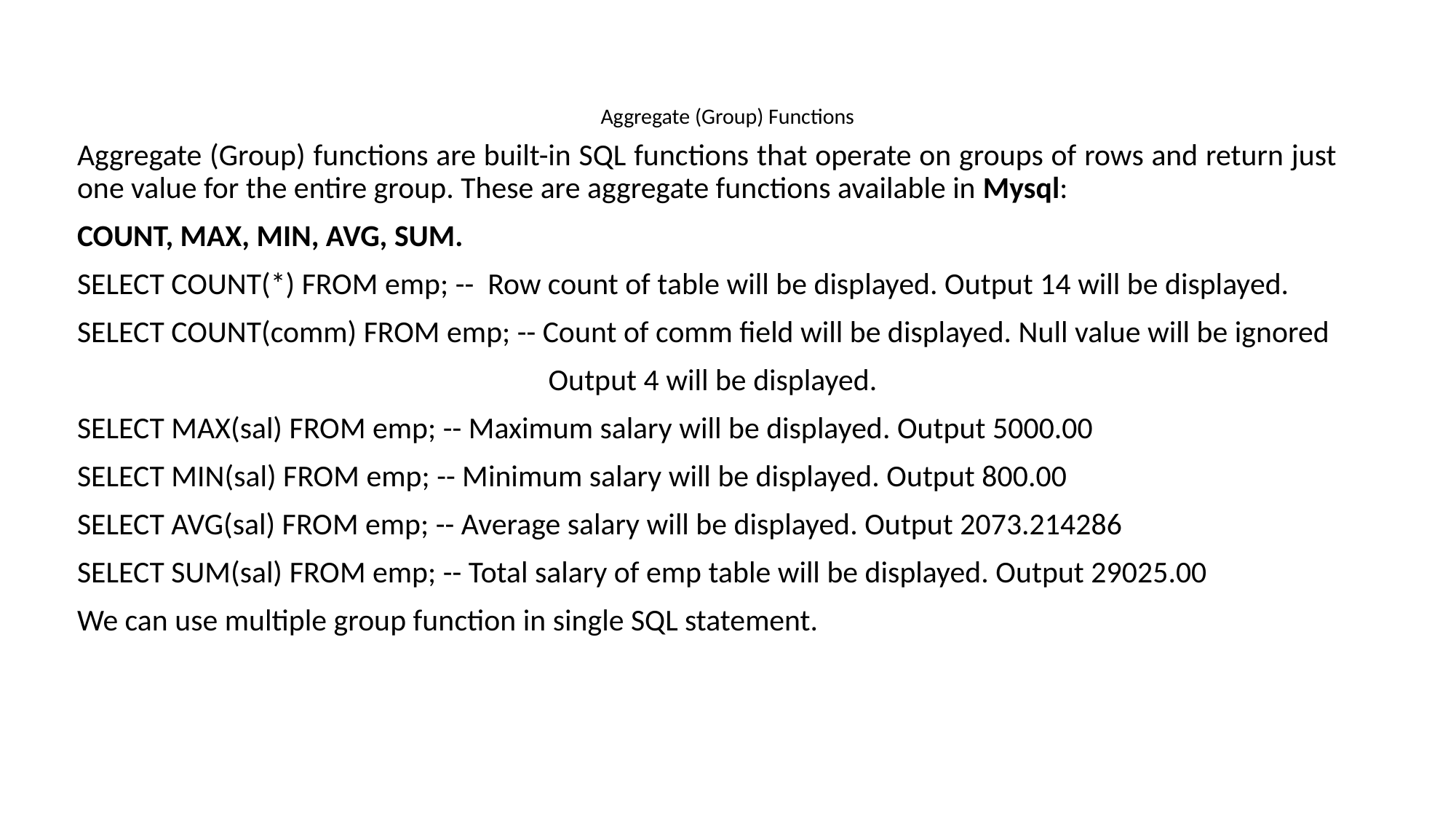

# Aggregate (Group) Functions
Aggregate (Group) functions are built-in SQL functions that operate on groups of rows and return just one value for the entire group. These are aggregate functions available in Mysql:
COUNT, MAX, MIN, AVG, SUM.
SELECT COUNT(*) FROM emp; --  Row count of table will be displayed. Output 14 will be displayed.
SELECT COUNT(comm) FROM emp; -- Count of comm field will be displayed. Null value will be ignored
				     Output 4 will be displayed.
SELECT MAX(sal) FROM emp; -- Maximum salary will be displayed. Output 5000.00
SELECT MIN(sal) FROM emp; -- Minimum salary will be displayed. Output 800.00
SELECT AVG(sal) FROM emp; -- Average salary will be displayed. Output 2073.214286
SELECT SUM(sal) FROM emp; -- Total salary of emp table will be displayed. Output 29025.00
We can use multiple group function in single SQL statement.